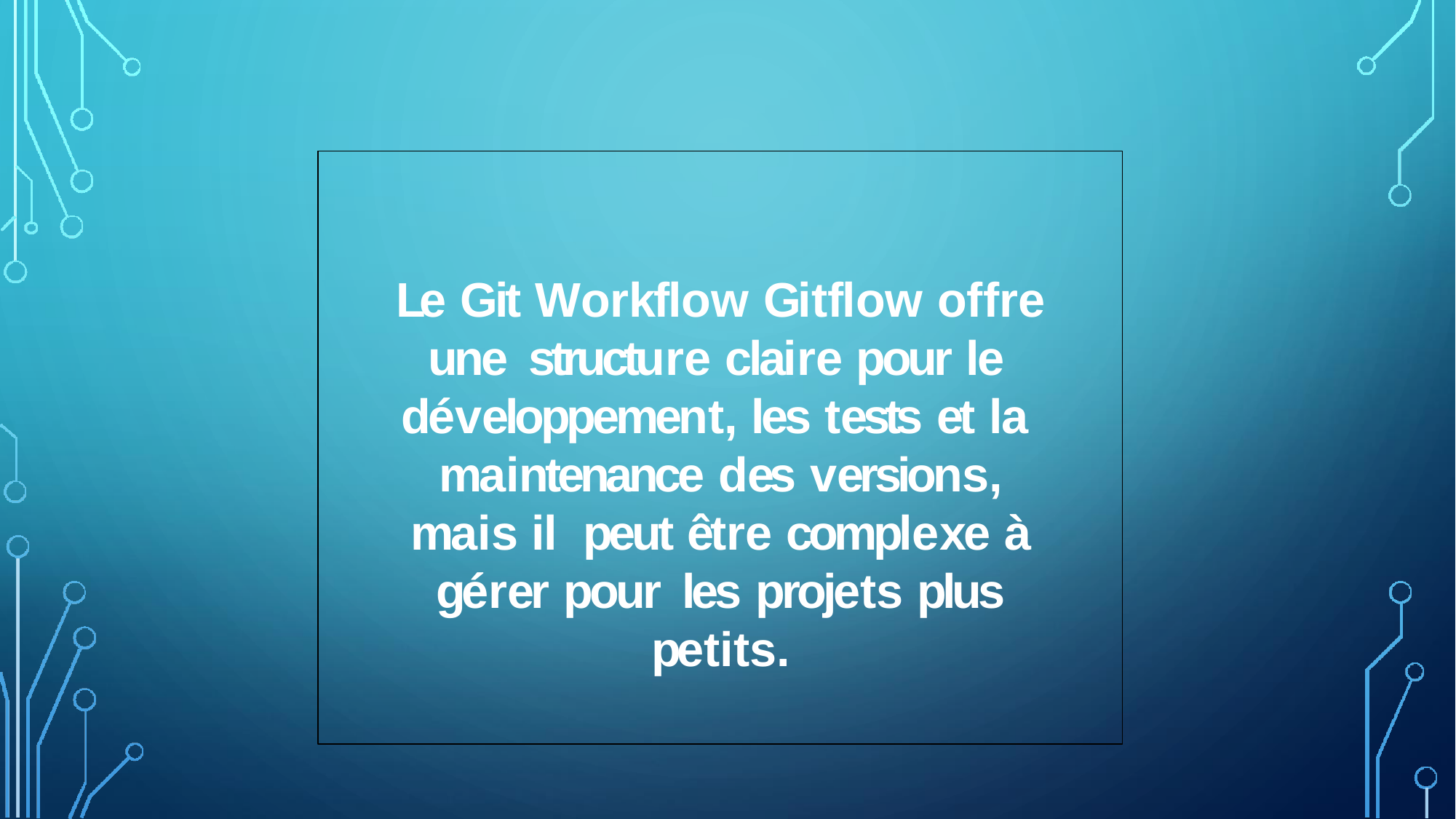

Le Git Workflow Gitflow offre une  structure claire pour le  développement, les tests et la  maintenance des versions, mais il  peut être complexe à gérer pour  les projets plus petits.